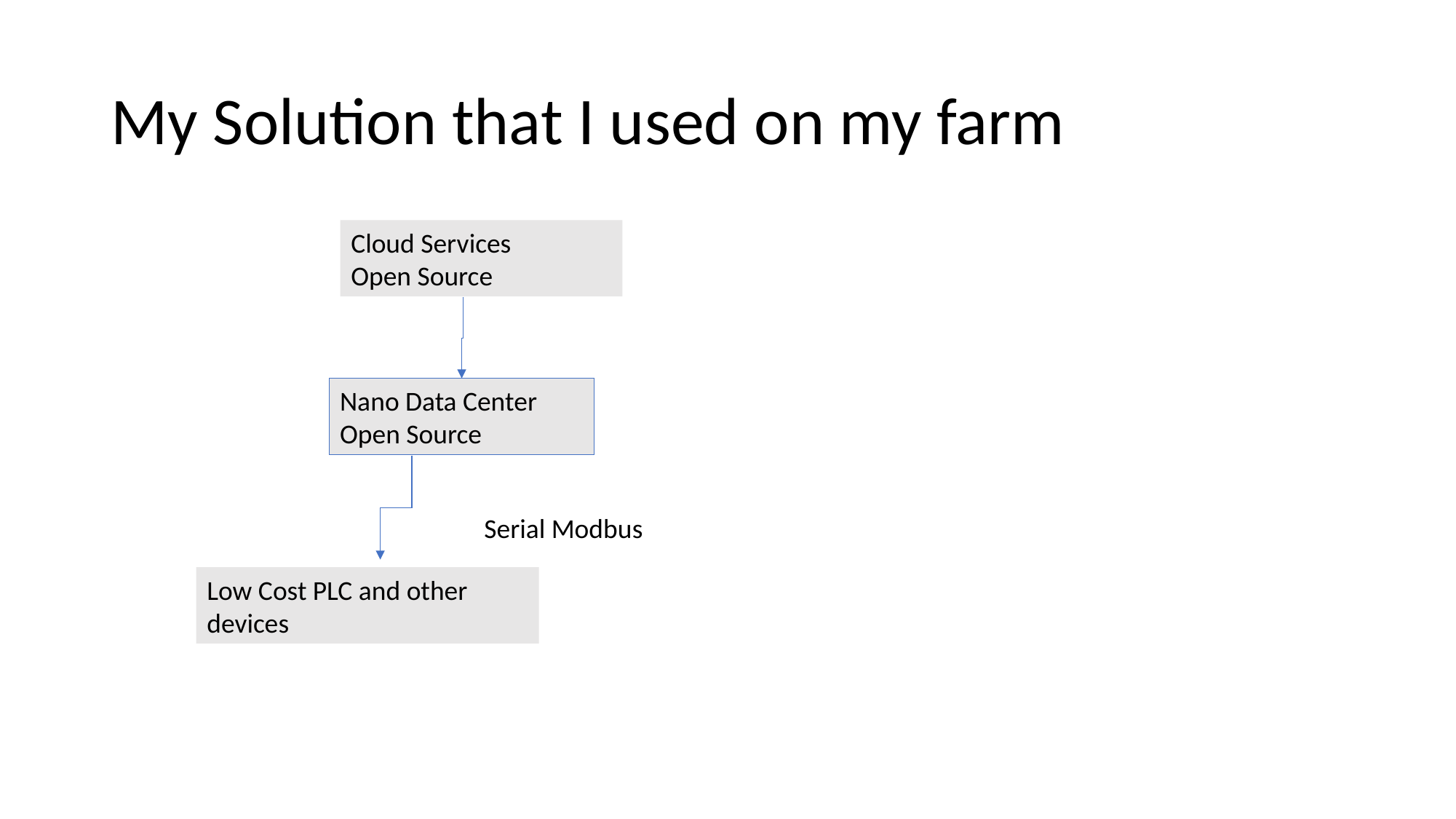

# My Solution that I used on my farm
Cloud Services
Open Source
Nano Data Center
Open Source
Serial Modbus
Low Cost PLC and other devices